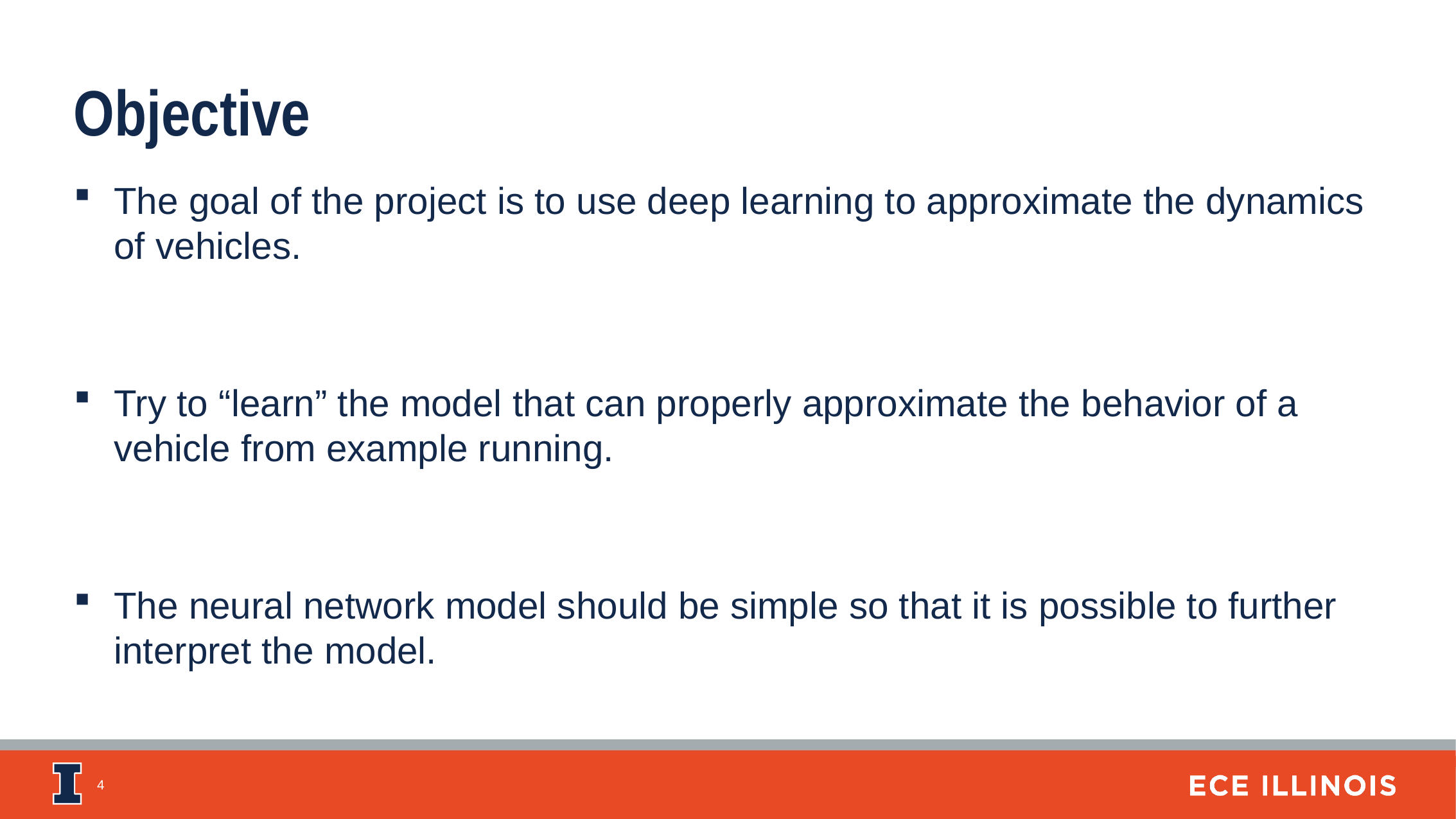

Objective
The goal of the project is to use deep learning to approximate the dynamics of vehicles.

Try to “learn” the model that can properly approximate the behavior of a vehicle from example running.

The neural network model should be simple so that it is possible to further interpret the model.

4